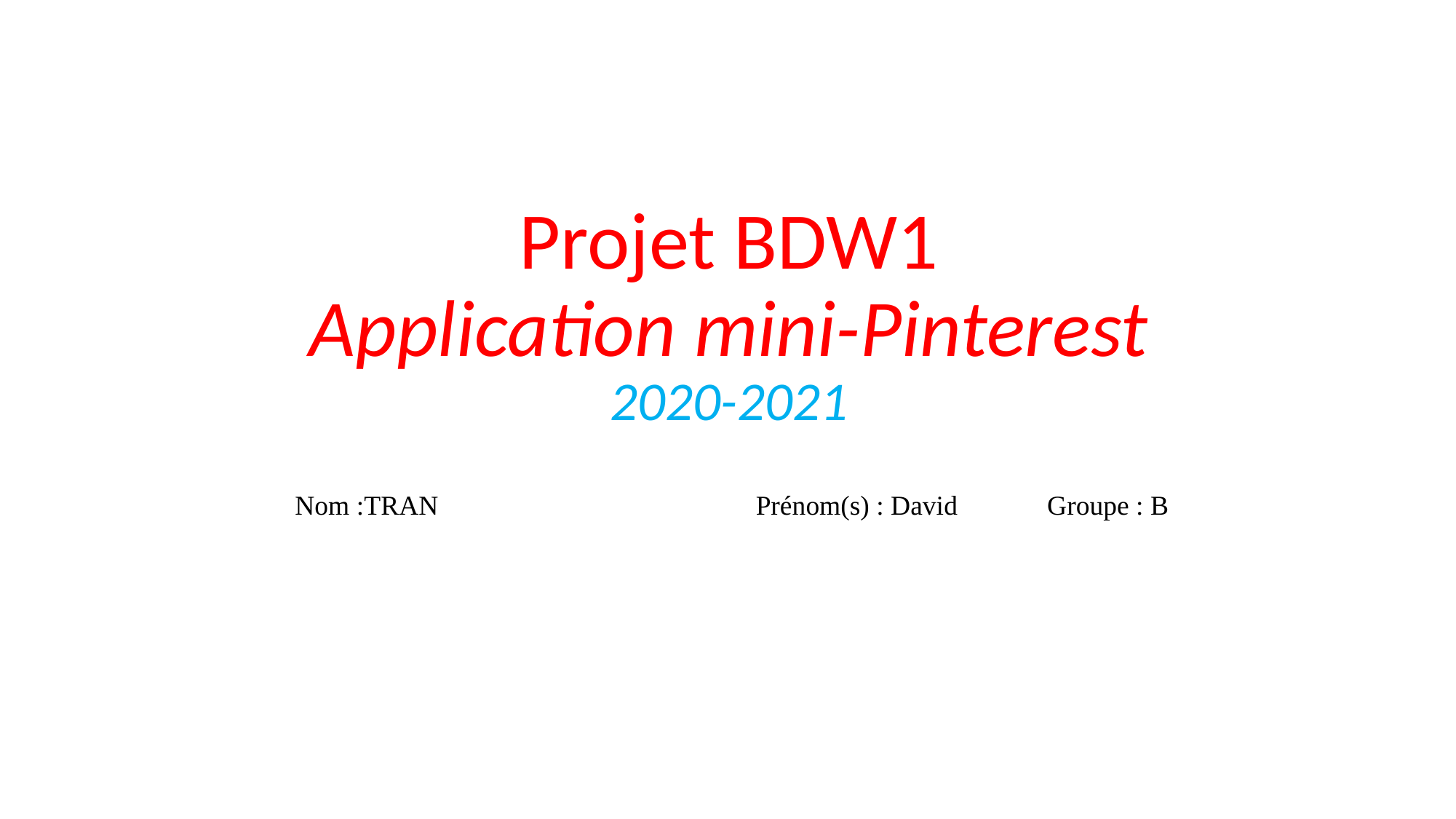

# Projet BDW1 Application mini-Pinterest 2020-2021   Nom :TRAN                                              Prénom(s) : David             Groupe : B